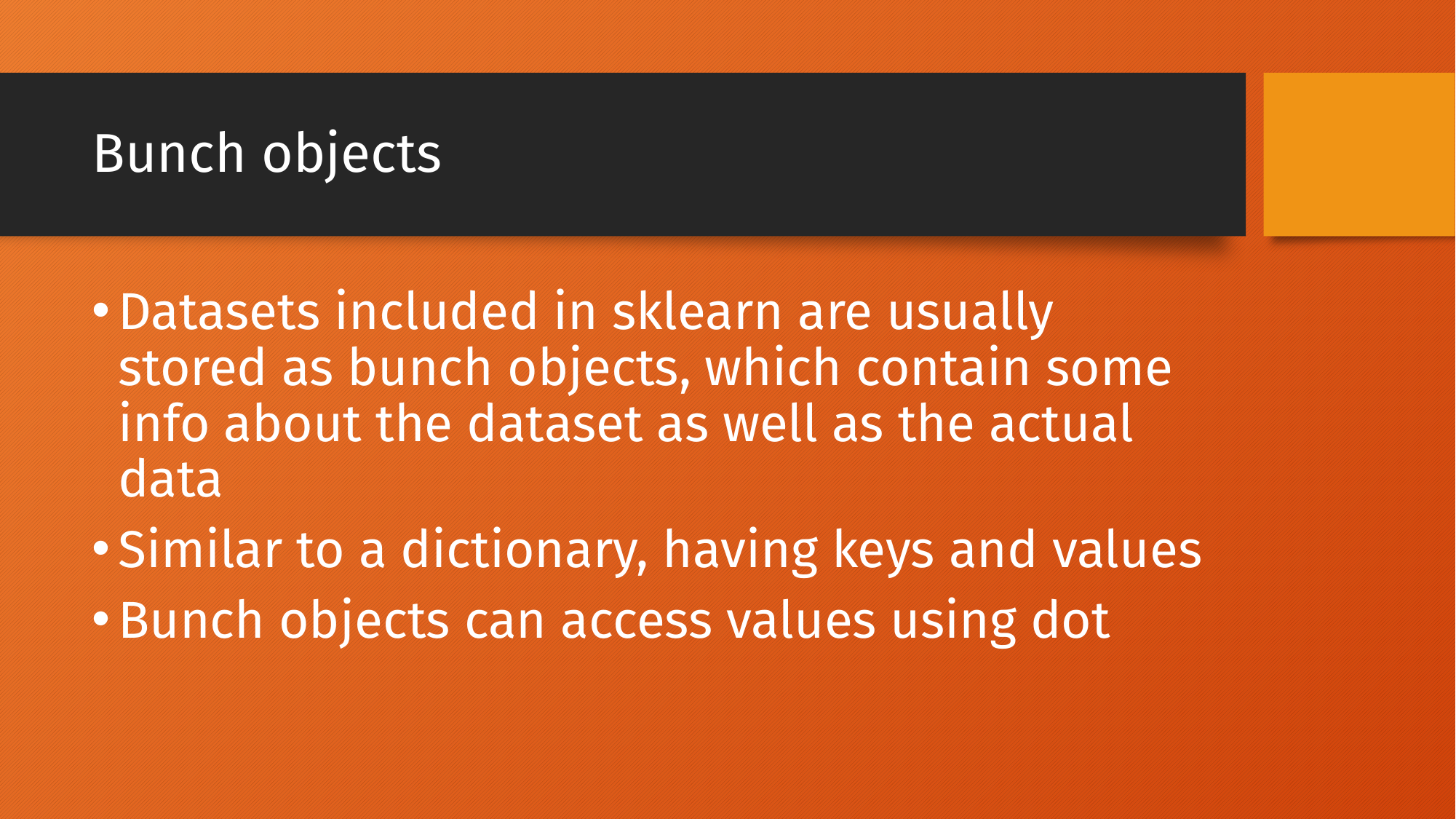

# Bunch objects
Datasets included in sklearn are usually stored as bunch objects, which contain some info about the dataset as well as the actual data
Similar to a dictionary, having keys and values
Bunch objects can access values using dot